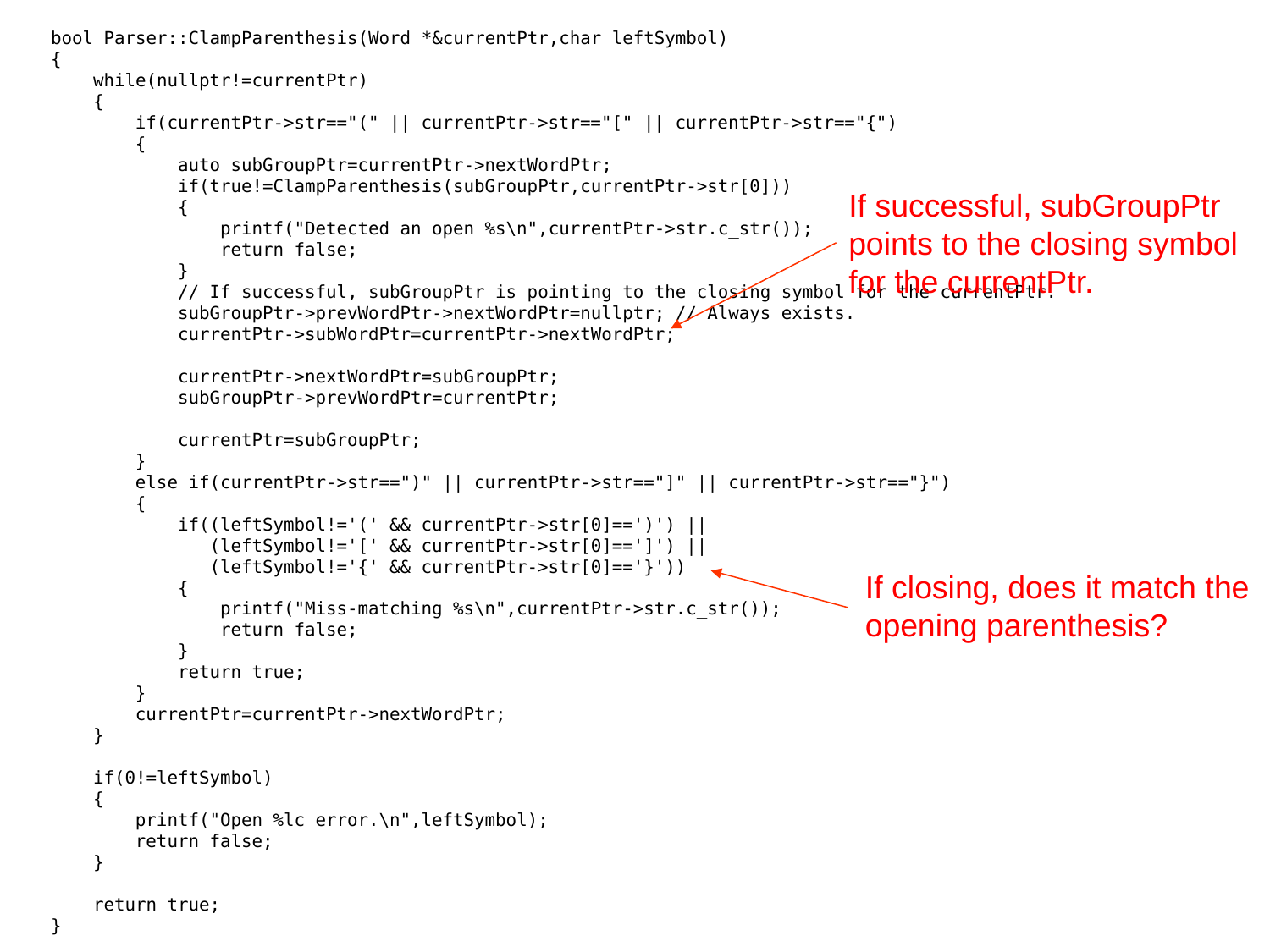

bool Parser::ClampParenthesis(Word *&currentPtr,char leftSymbol)
{
    while(nullptr!=currentPtr)
    {
        if(currentPtr->str=="(" || currentPtr->str=="[" || currentPtr->str=="{")
        {
            auto subGroupPtr=currentPtr->nextWordPtr;
            if(true!=ClampParenthesis(subGroupPtr,currentPtr->str[0]))
            {
                printf("Detected an open %s\n",currentPtr->str.c_str());
                return false;
            }
            // If successful, subGroupPtr is pointing to the closing symbol for the currentPtr.
            subGroupPtr->prevWordPtr->nextWordPtr=nullptr; // Always exists.
            currentPtr->subWordPtr=currentPtr->nextWordPtr;

            currentPtr->nextWordPtr=subGroupPtr;
            subGroupPtr->prevWordPtr=currentPtr;

            currentPtr=subGroupPtr;
        }
        else if(currentPtr->str==")" || currentPtr->str=="]" || currentPtr->str=="}")
        {
            if((leftSymbol!='(' && currentPtr->str[0]==')') ||
               (leftSymbol!='[' && currentPtr->str[0]==']') ||
               (leftSymbol!='{' && currentPtr->str[0]=='}'))
            {
                printf("Miss-matching %s\n",currentPtr->str.c_str());
                return false;
            }
            return true;
        }
        currentPtr=currentPtr->nextWordPtr;
    }

    if(0!=leftSymbol)
    {
        printf("Open %lc error.\n",leftSymbol);
        return false;
    }

    return true;
}

If successful, subGroupPtr points to the closing symbol for the currentPtr.
If closing, does it match the opening parenthesis?